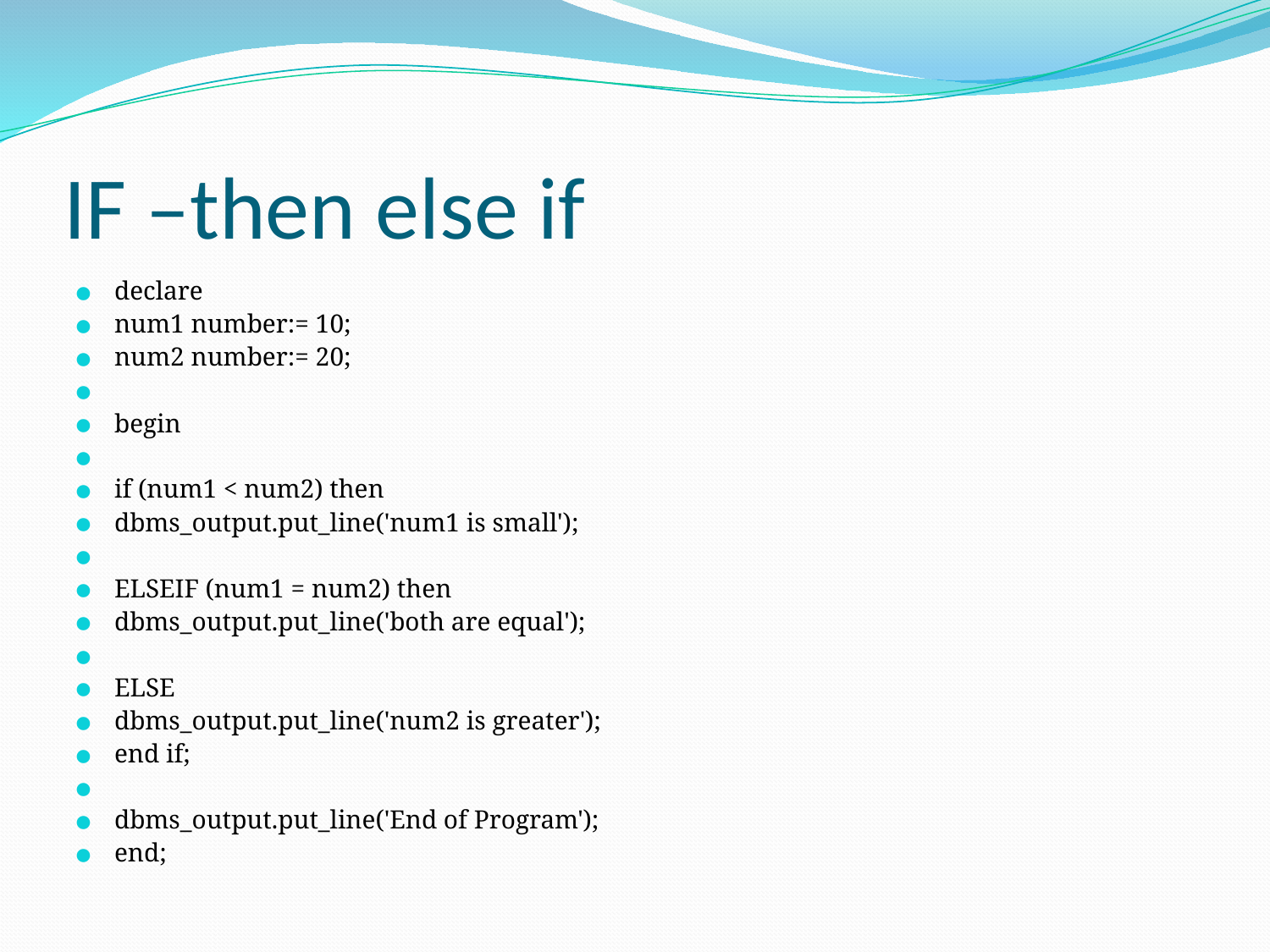

# IF –then else if
declare
num1 number:= 10;
num2 number:= 20;

begin

if (num1 < num2) then
dbms_output.put_line('num1 is small');

ELSEIF (num1 = num2) then
dbms_output.put_line('both are equal');

ELSE
dbms_output.put_line('num2 is greater');
end if;

dbms_output.put_line('End of Program');
end;